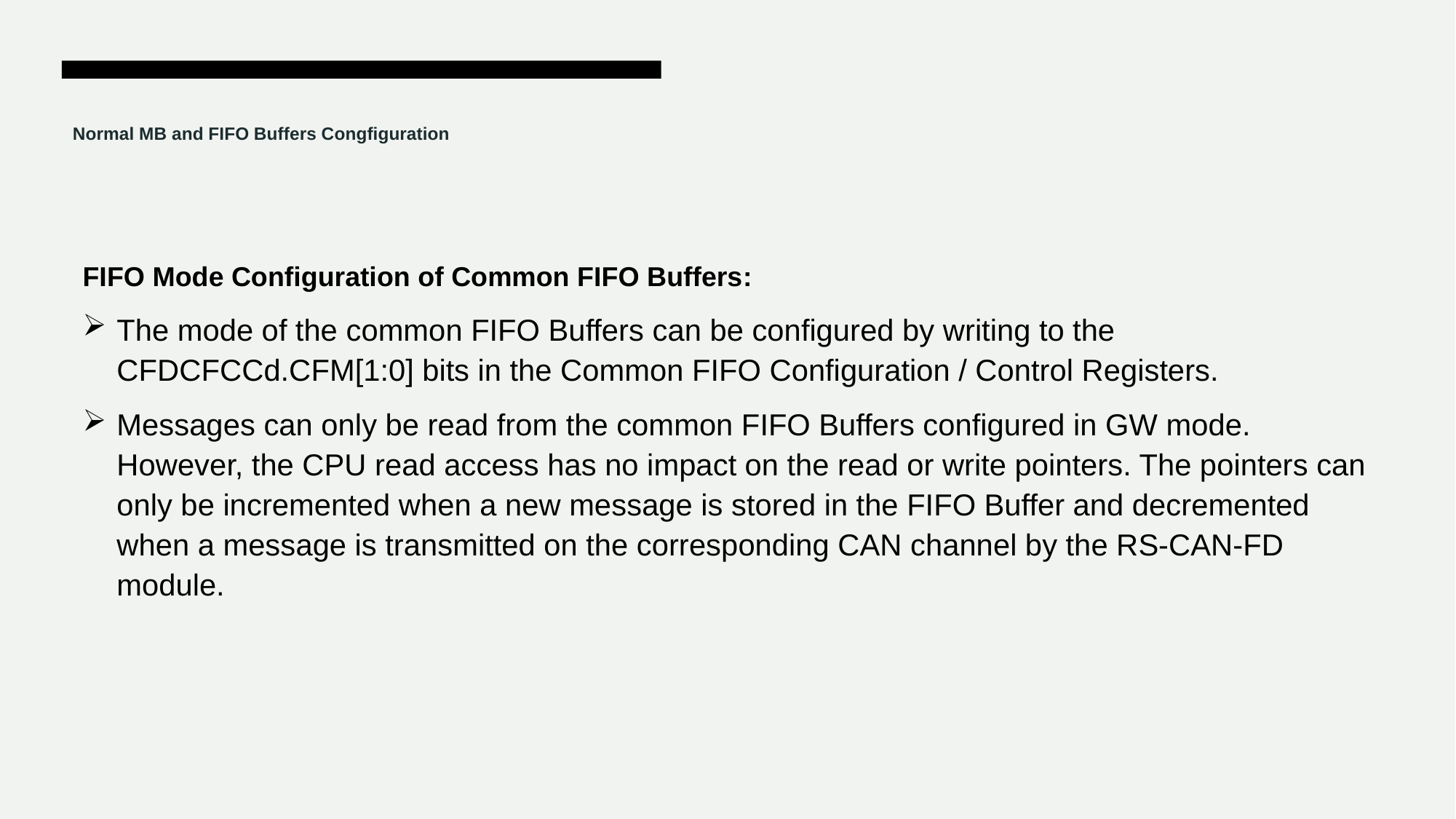

# Normal MB and FIFO Buffers Congfiguration
FIFO Mode Configuration of Common FIFO Buffers:
The mode of the common FIFO Buffers can be configured by writing to the CFDCFCCd.CFM[1:0] bits in the Common FIFO Configuration / Control Registers.
Messages can only be read from the common FIFO Buffers configured in GW mode. However, the CPU read access has no impact on the read or write pointers. The pointers can only be incremented when a new message is stored in the FIFO Buffer and decremented when a message is transmitted on the corresponding CAN channel by the RS-CAN-FD module.